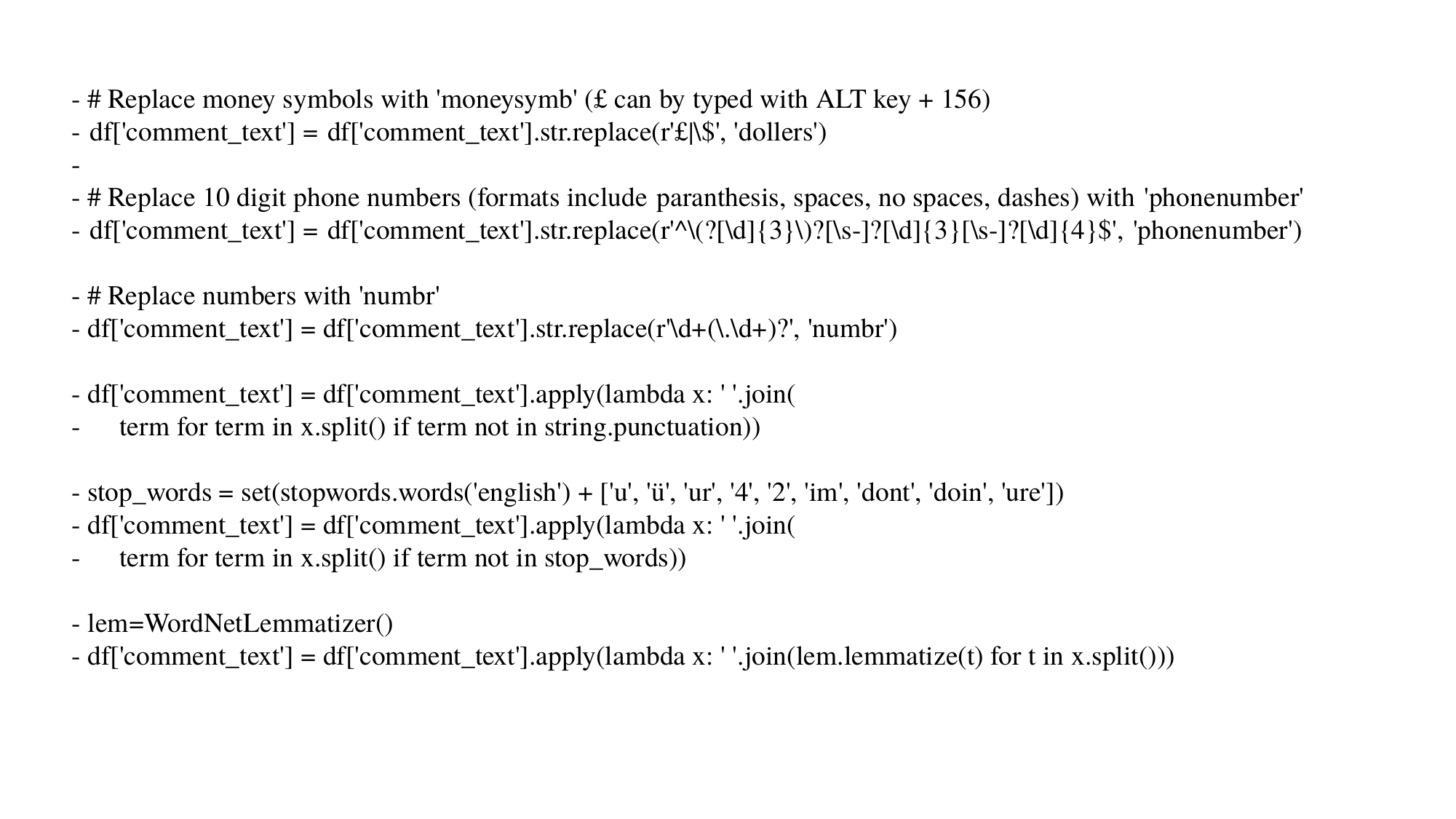

- # Replace money symbols with 'moneysymb' (£ can by typed with ALT key + 156)
- df['comment_text'] = df['comment_text'].str.replace(r'£|\$', 'dollers')
-
- # Replace 10 digit phone numbers (formats include paranthesis, spaces, no spaces, dashes) with 'phonenumber'
- df['comment_text'] = df['comment_text'].str.replace(r'^\(?[\d]{3}\)?[\s-]?[\d]{3}[\s-]?[\d]{4}$', 'phonenumber')

- # Replace numbers with 'numbr'
- df['comment_text'] = df['comment_text'].str.replace(r'\d+(\.\d+)?', 'numbr')

- df['comment_text'] = df['comment_text'].apply(lambda x: ' '.join(
-     term for term in x.split() if term not in string.punctuation))

- stop_words = set(stopwords.words('english') + ['u', 'ü', 'ur', '4', '2', 'im', 'dont', 'doin', 'ure'])
- df['comment_text'] = df['comment_text'].apply(lambda x: ' '.join(
-     term for term in x.split() if term not in stop_words))

- lem=WordNetLemmatizer()
- df['comment_text'] = df['comment_text'].apply(lambda x: ' '.join(lem.lemmatize(t) for t in x.split()))